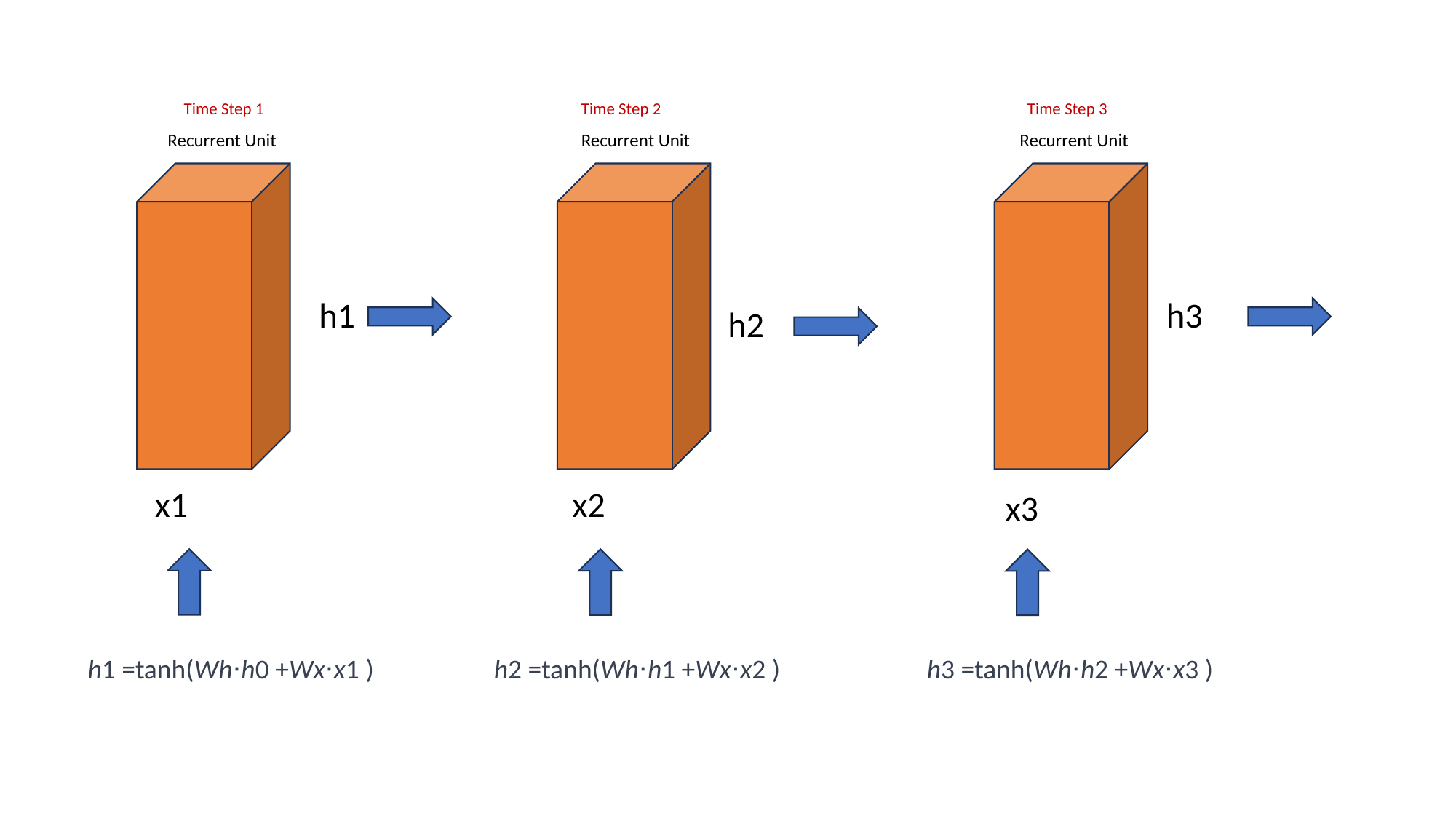

Time Step 3
Time Step 2
Time Step 1
Recurrent Unit
Recurrent Unit
Recurrent Unit

h3
h1
h2

x2
x1
x3

h1 =tanh(Wh⋅h0 +Wx⋅x1 )
h2 =tanh(Wh⋅h1 +Wx⋅x2 )
h3 =tanh(Wh⋅h2 +Wx⋅x3 )